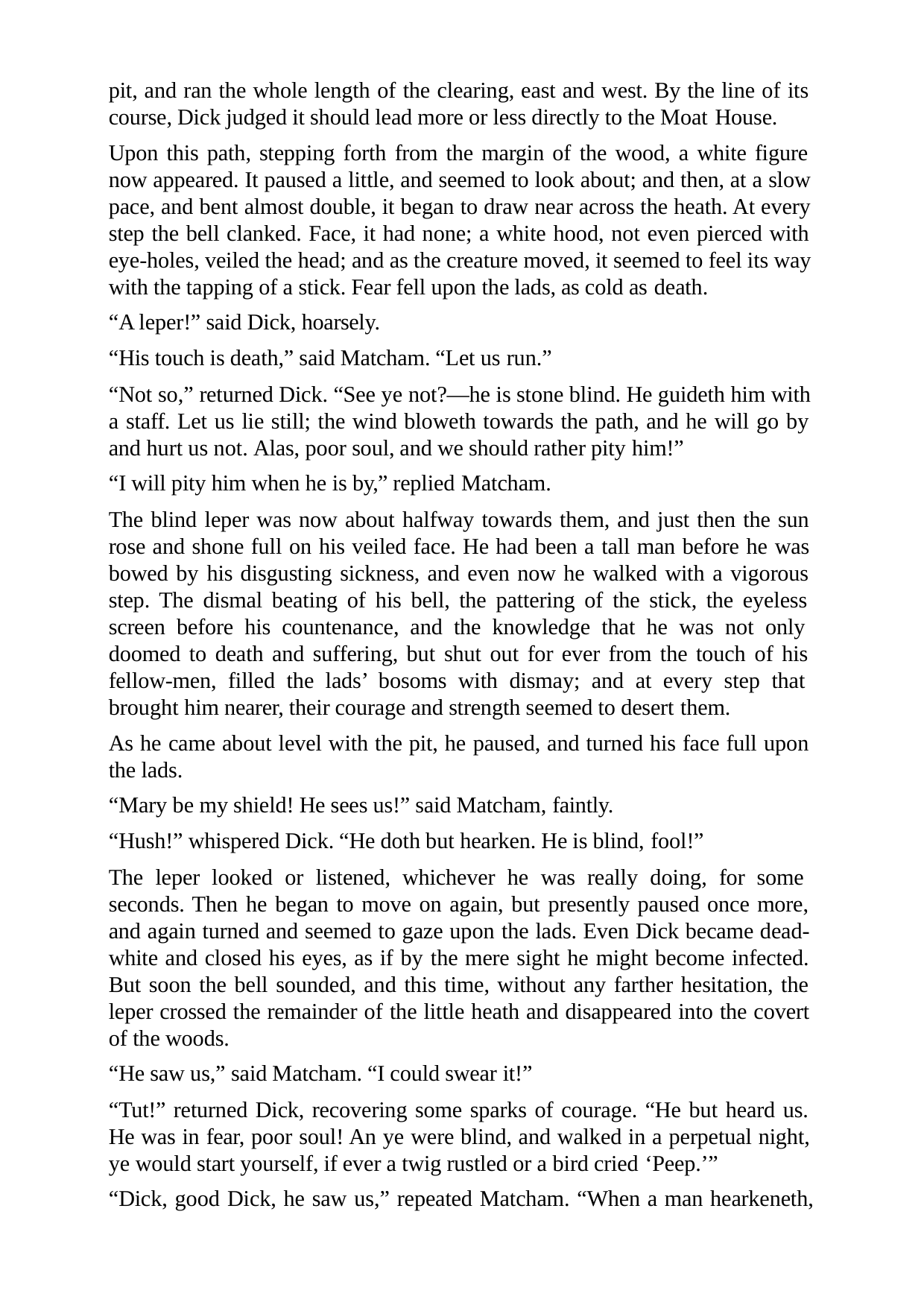

pit, and ran the whole length of the clearing, east and west. By the line of its  course, Dick judged it should lead more or less directly to the Moat House.
Upon this path, stepping forth from the margin of the wood, a white figure  now appeared. It paused a little, and seemed to look about; and then, at a slow  pace, and bent almost double, it began to draw near across the heath. At every  step the bell clanked. Face, it had none; a white hood, not even pierced with  eye-holes, veiled the head; and as the creature moved, it seemed to feel its way  with the tapping of a stick. Fear fell upon the lads, as cold as death.
“A leper!” said Dick, hoarsely.
“His touch is death,” said Matcham. “Let us run.”
“Not so,” returned Dick. “See ye not?—he is stone blind. He guideth him with  a staff. Let us lie still; the wind bloweth towards the path, and he will go by  and hurt us not. Alas, poor soul, and we should rather pity him!”
“I will pity him when he is by,” replied Matcham.
The blind leper was now about halfway towards them, and just then the sun  rose and shone full on his veiled face. He had been a tall man before he was  bowed by his disgusting sickness, and even now he walked with a vigorous  step. The dismal beating of his bell, the pattering of the stick, the eyeless  screen before his countenance, and the knowledge that he was not only  doomed to death and suffering, but shut out for ever from the touch of his  fellow-men, filled the lads’ bosoms with dismay; and at every step that  brought him nearer, their courage and strength seemed to desert them.
As he came about level with the pit, he paused, and turned his face full upon  the lads.
“Mary be my shield! He sees us!” said Matcham, faintly.
“Hush!” whispered Dick. “He doth but hearken. He is blind, fool!”
The leper looked or listened, whichever he was really doing, for some  seconds. Then he began to move on again, but presently paused once more,  and again turned and seemed to gaze upon the lads. Even Dick became dead-  white and closed his eyes, as if by the mere sight he might become infected.  But soon the bell sounded, and this time, without any farther hesitation, the  leper crossed the remainder of the little heath and disappeared into the covert  of the woods.
“He saw us,” said Matcham. “I could swear it!”
“Tut!” returned Dick, recovering some sparks of courage. “He but heard us.  He was in fear, poor soul! An ye were blind, and walked in a perpetual night,  ye would start yourself, if ever a twig rustled or a bird cried ‘Peep.’”
“Dick, good Dick, he saw us,” repeated Matcham. “When a man hearkeneth,